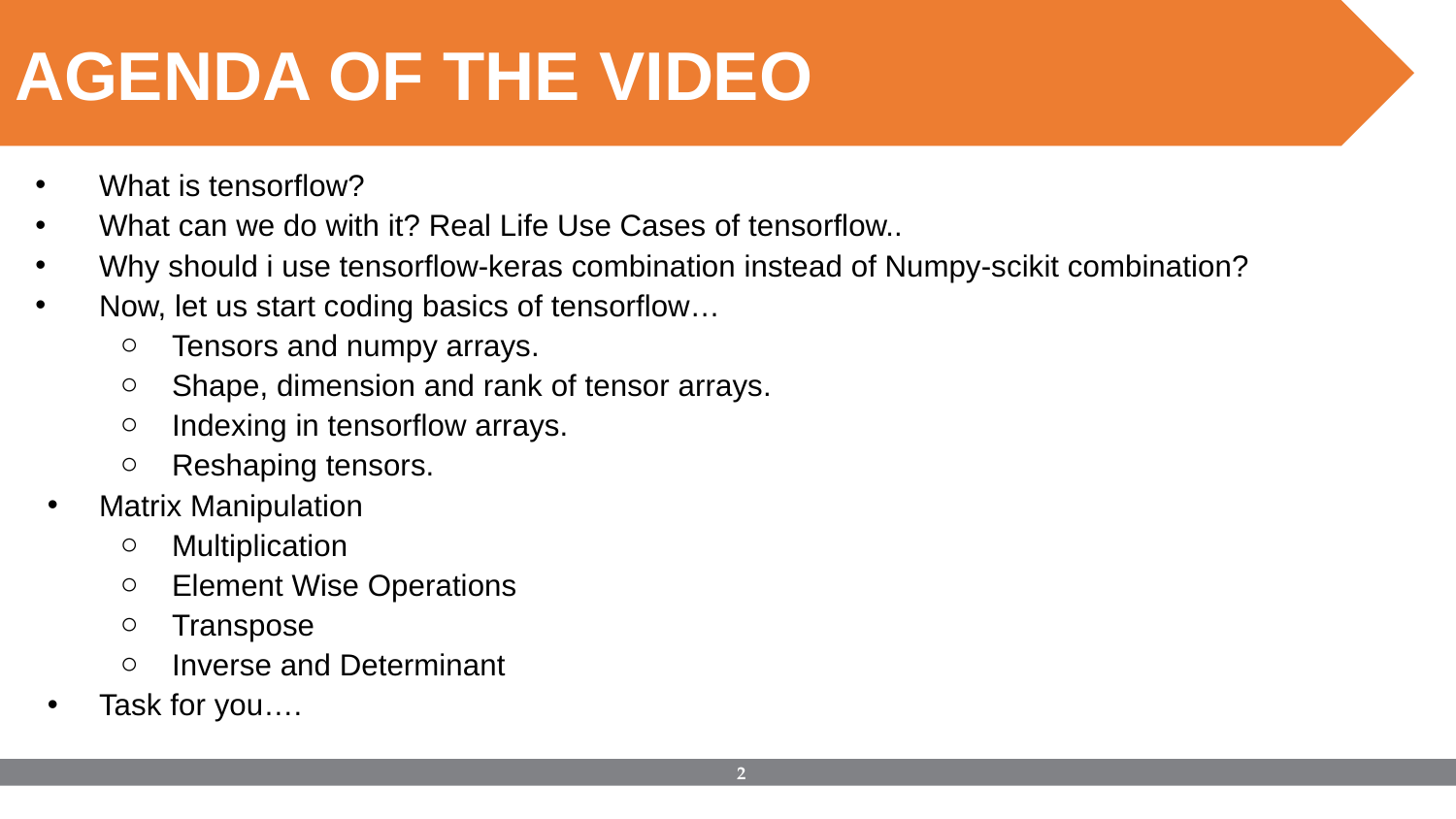

AGENDA OF THE VIDEO
What is tensorflow?
What can we do with it? Real Life Use Cases of tensorflow..
Why should i use tensorflow-keras combination instead of Numpy-scikit combination?
Now, let us start coding basics of tensorflow…
Tensors and numpy arrays.
Shape, dimension and rank of tensor arrays.
Indexing in tensorflow arrays.
Reshaping tensors.
Matrix Manipulation
Multiplication
Element Wise Operations
Transpose
Inverse and Determinant
Task for you….
2